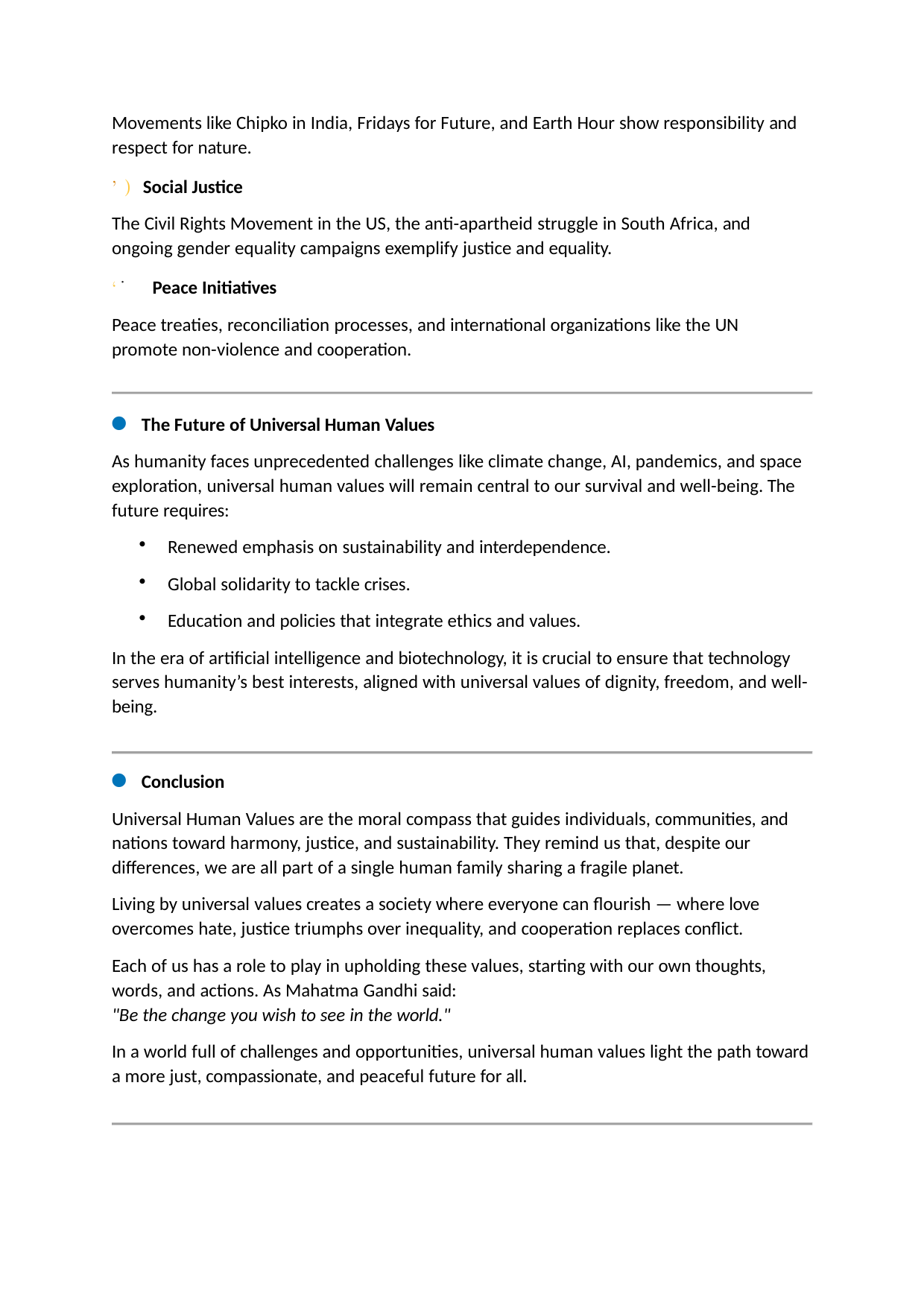

Movements like Chipko in India, Fridays for Future, and Earth Hour show responsibility and respect for nature.
’) Social Justice
The Civil Rights Movement in the US, the anti-apartheid struggle in South Africa, and ongoing gender equality campaigns exemplify justice and equality.
‘ ˙   Peace Initiatives
Peace treaties, reconciliation processes, and international organizations like the UN promote non-violence and cooperation.

The Future of Universal Human Values
As humanity faces unprecedented challenges like climate change, AI, pandemics, and space exploration, universal human values will remain central to our survival and well-being. The future requires:
Renewed emphasis on sustainability and interdependence.
Global solidarity to tackle crises.
Education and policies that integrate ethics and values.
In the era of artificial intelligence and biotechnology, it is crucial to ensure that technology serves humanity’s best interests, aligned with universal values of dignity, freedom, and well- being.

Conclusion
Universal Human Values are the moral compass that guides individuals, communities, and nations toward harmony, justice, and sustainability. They remind us that, despite our differences, we are all part of a single human family sharing a fragile planet.
Living by universal values creates a society where everyone can flourish — where love overcomes hate, justice triumphs over inequality, and cooperation replaces conflict.
Each of us has a role to play in upholding these values, starting with our own thoughts, words, and actions. As Mahatma Gandhi said:
"Be the change you wish to see in the world."
In a world full of challenges and opportunities, universal human values light the path toward a more just, compassionate, and peaceful future for all.